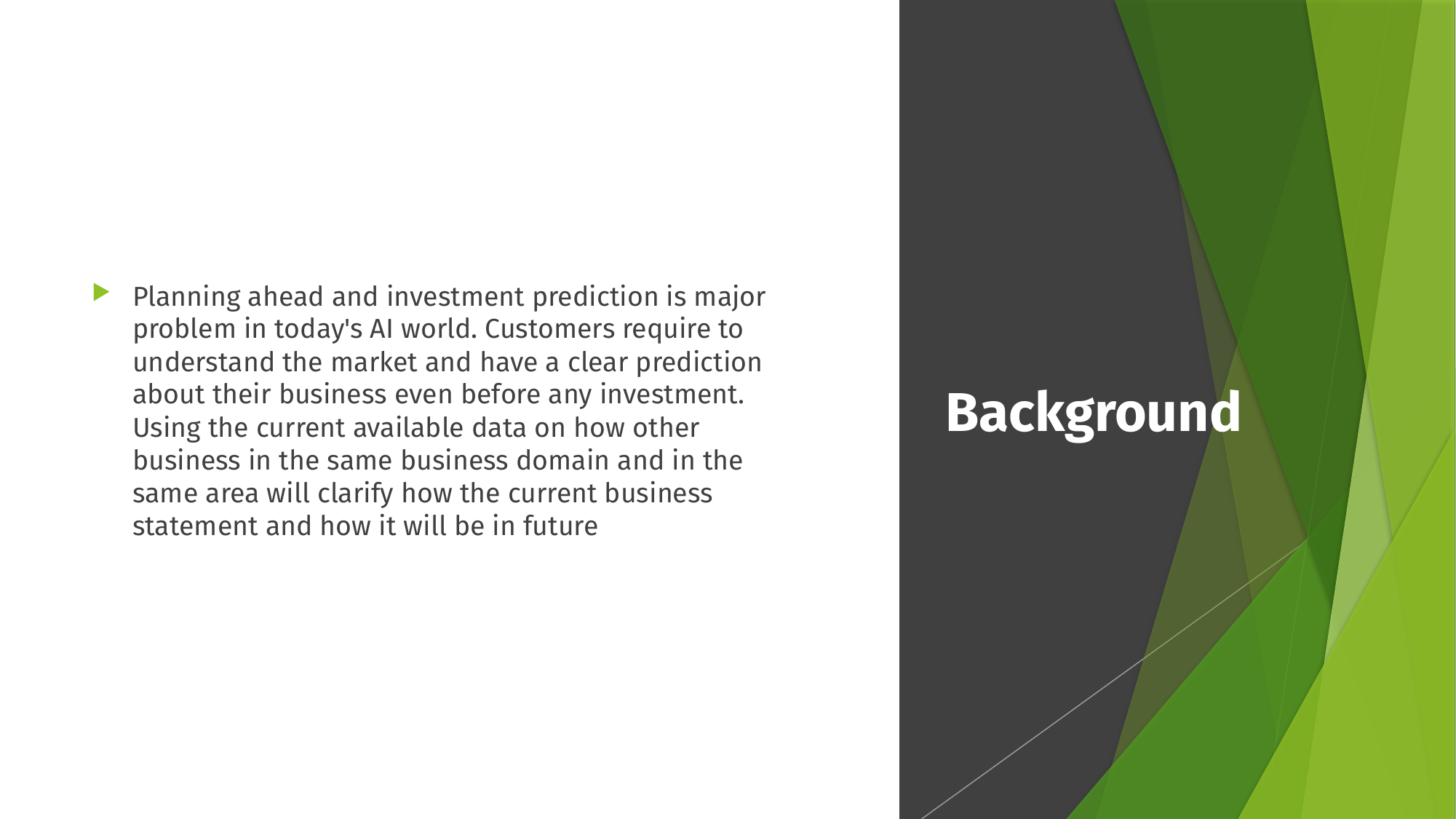

Planning ahead and investment prediction is major problem in today's AI world. Customers require to understand the market and have a clear prediction about their business even before any investment. Using the current available data on how other business in the same business domain and in the same area will clarify how the current business statement and how it will be in future
# Background